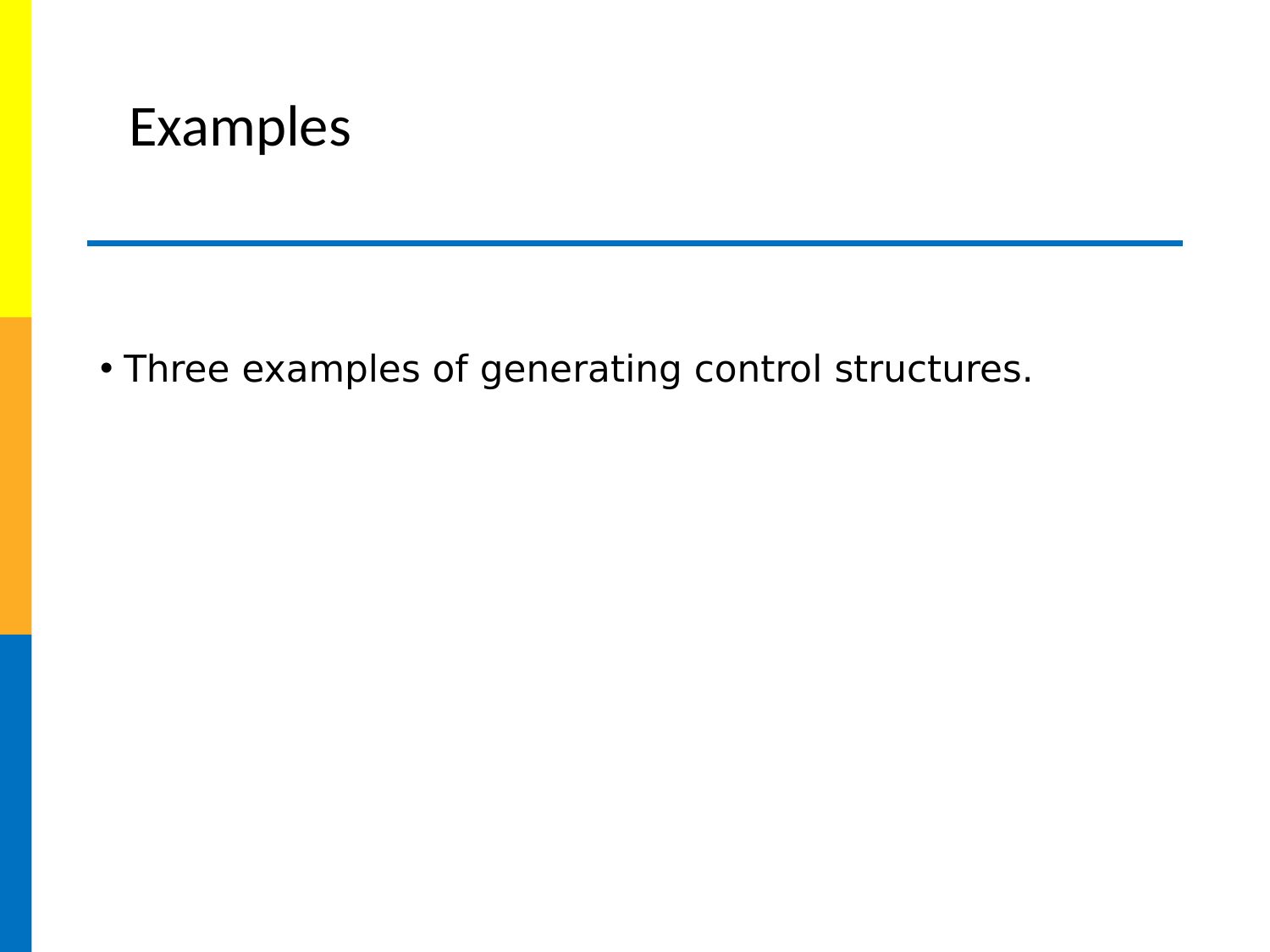

# Examples

Three examples of generating control structures.